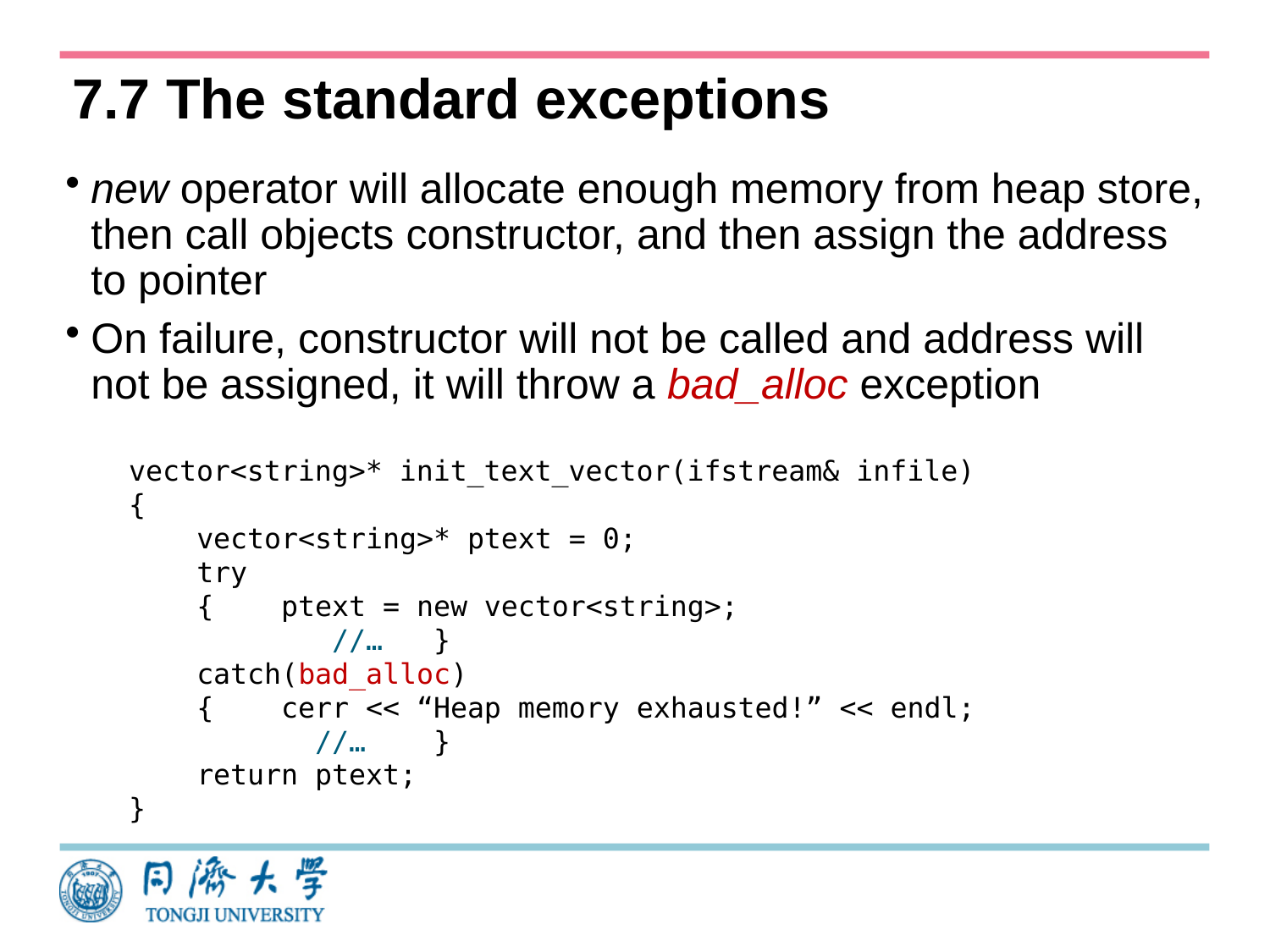

# 7.7 The standard exceptions
new operator will allocate enough memory from heap store, then call objects constructor, and then assign the address to pointer
On failure, constructor will not be called and address will not be assigned, it will throw a bad_alloc exception
vector<string>* init_text_vector(ifstream& infile)
{
    vector<string>* ptext = 0;
    try
    {    ptext = new vector<string>;
            //…   }
    catch(bad_alloc)
    {    cerr << “Heap memory exhausted!” << endl;
           //…    }
    return ptext;
}